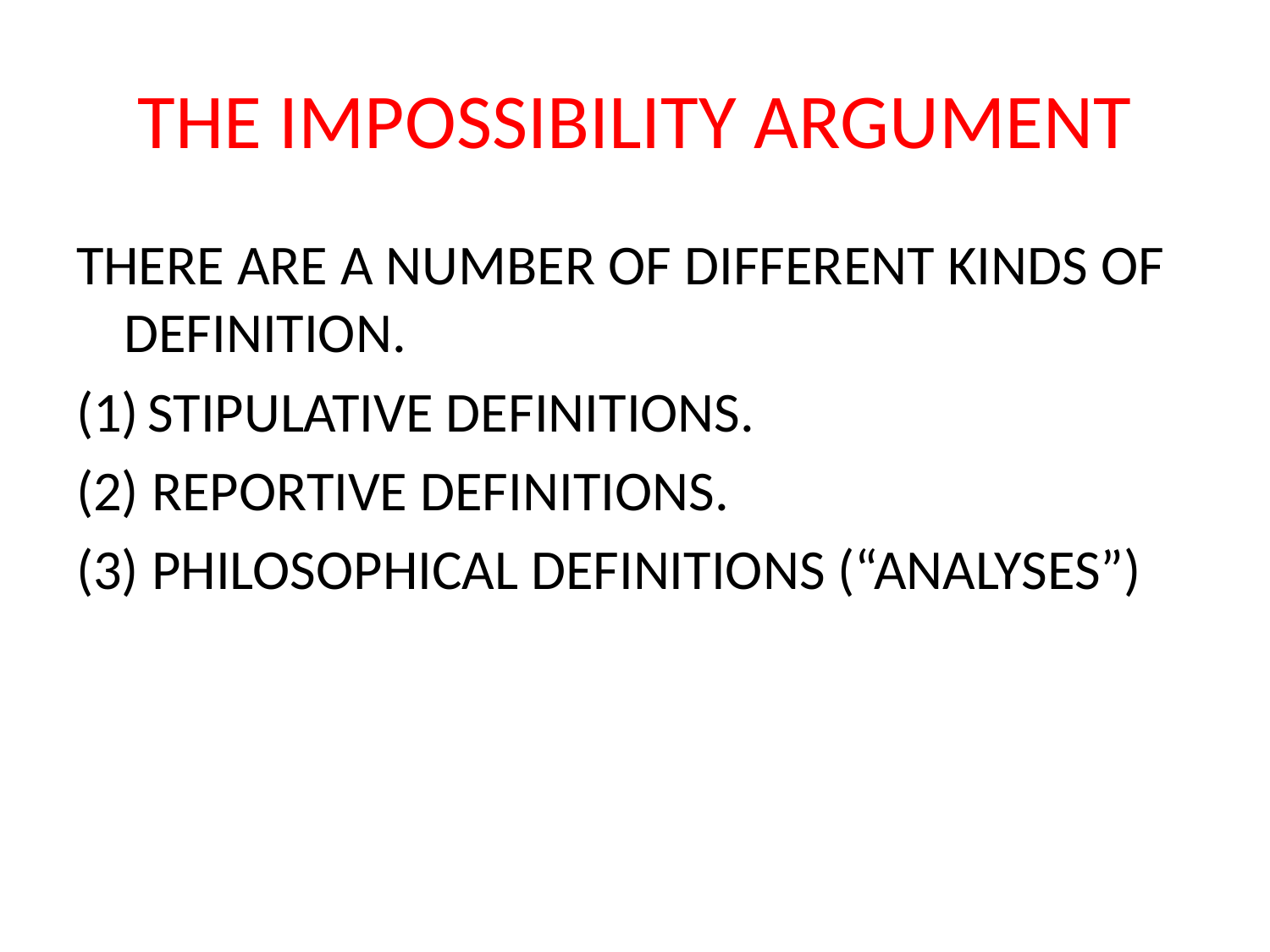

# THE IMPOSSIBILITY ARGUMENT
THERE ARE A NUMBER OF DIFFERENT KINDS OF DEFINITION.
STIPULATIVE DEFINITIONS.
(2) REPORTIVE DEFINITIONS.
(3) PHILOSOPHICAL DEFINITIONS (“ANALYSES”)